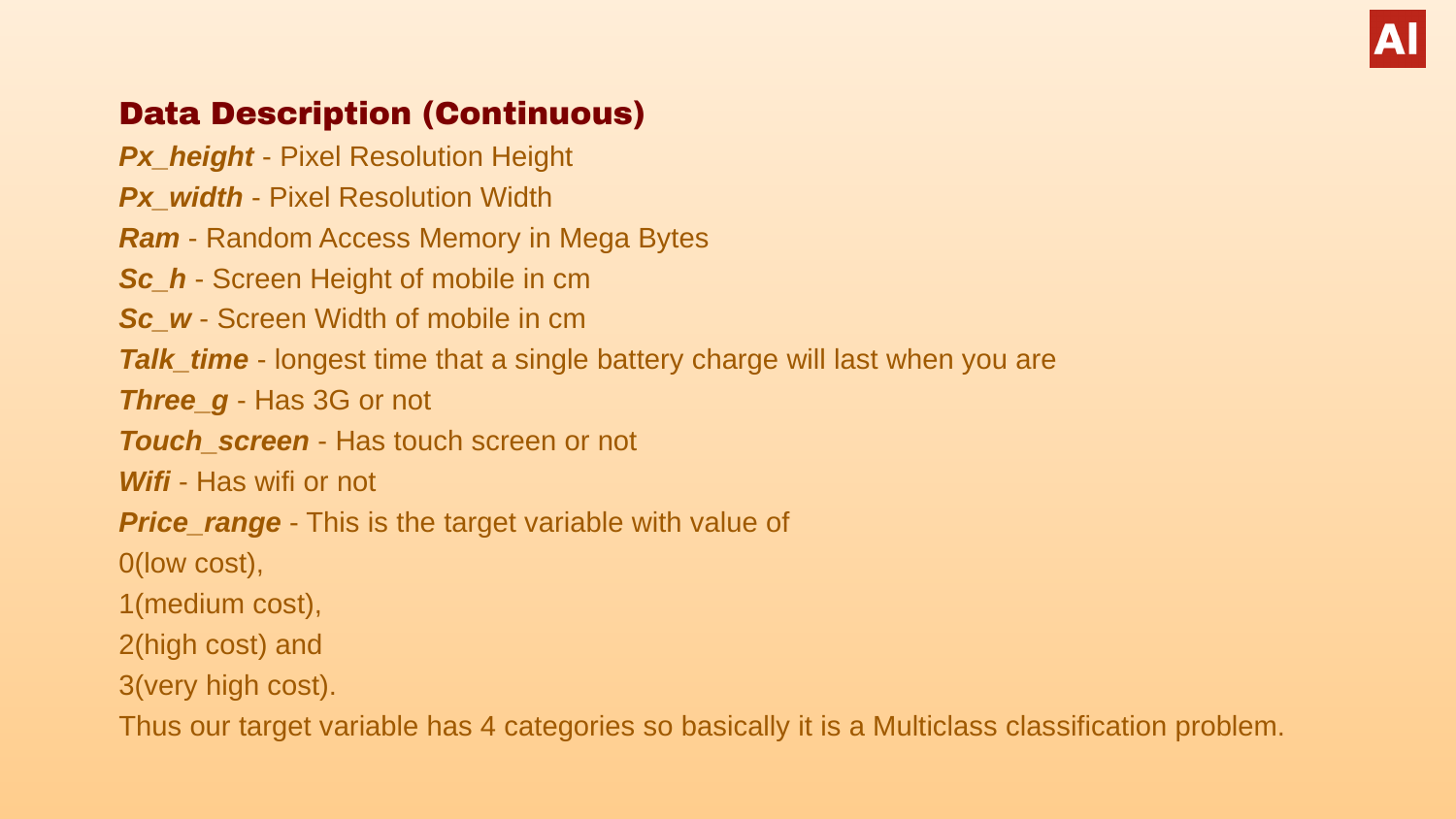

Data Description (Continuous)
Px_height - Pixel Resolution Height
Px_width - Pixel Resolution Width
Ram - Random Access Memory in Mega Bytes
Sc_h - Screen Height of mobile in cm
Sc_w - Screen Width of mobile in cm
Talk_time - longest time that a single battery charge will last when you are
Three_g - Has 3G or not
Touch_screen - Has touch screen or not
Wifi - Has wifi or not
Price_range - This is the target variable with value of
0(low cost),
1(medium cost),
2(high cost) and
3(very high cost).
Thus our target variable has 4 categories so basically it is a Multiclass classification problem.